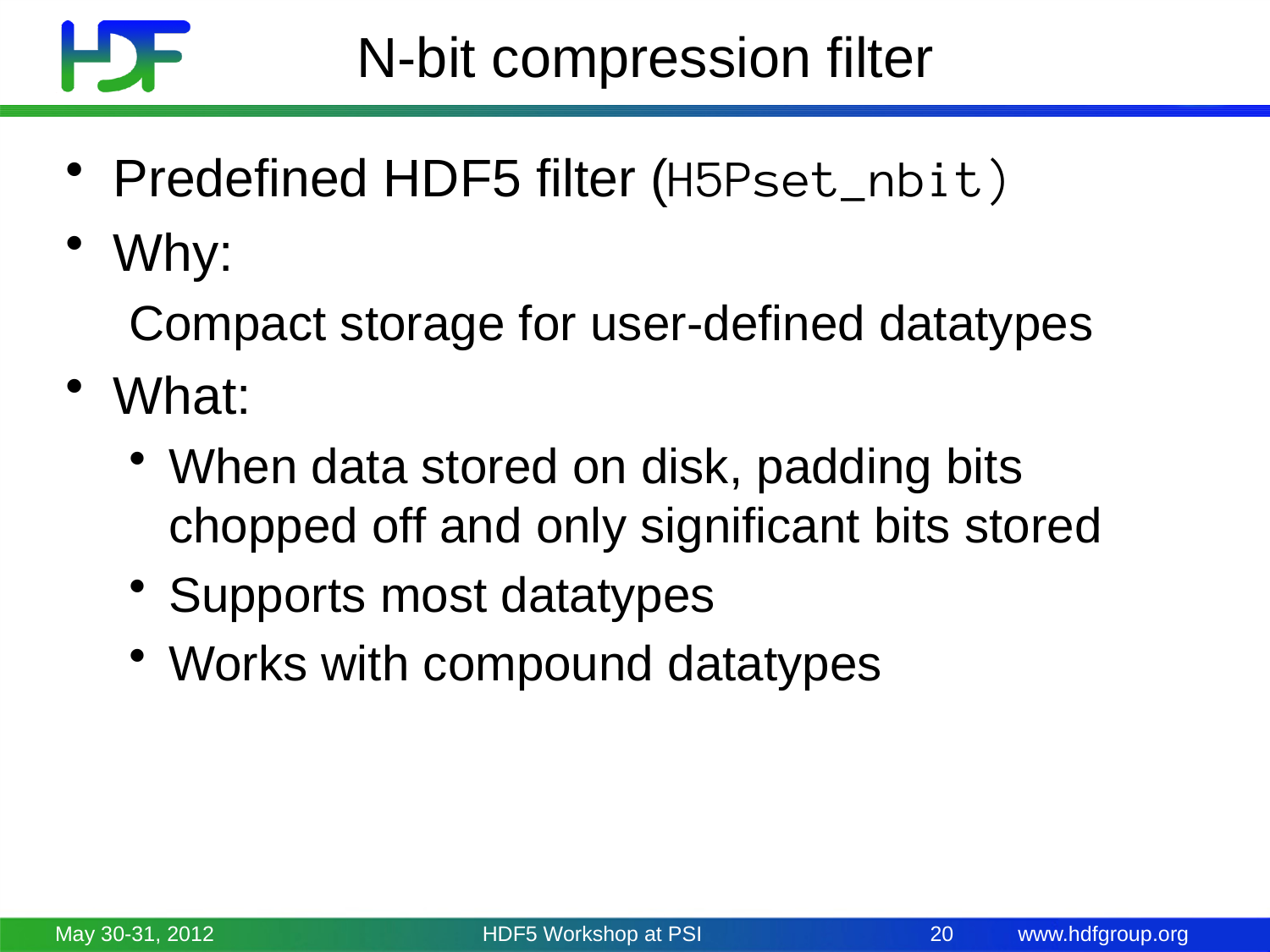

# N-bit compression filter
Predefined HDF5 filter (H5Pset_nbit)
Why:
Compact storage for user-defined datatypes
What:
When data stored on disk, padding bits chopped off and only significant bits stored
Supports most datatypes
Works with compound datatypes
May 30-31, 2012
HDF5 Workshop at PSI
20